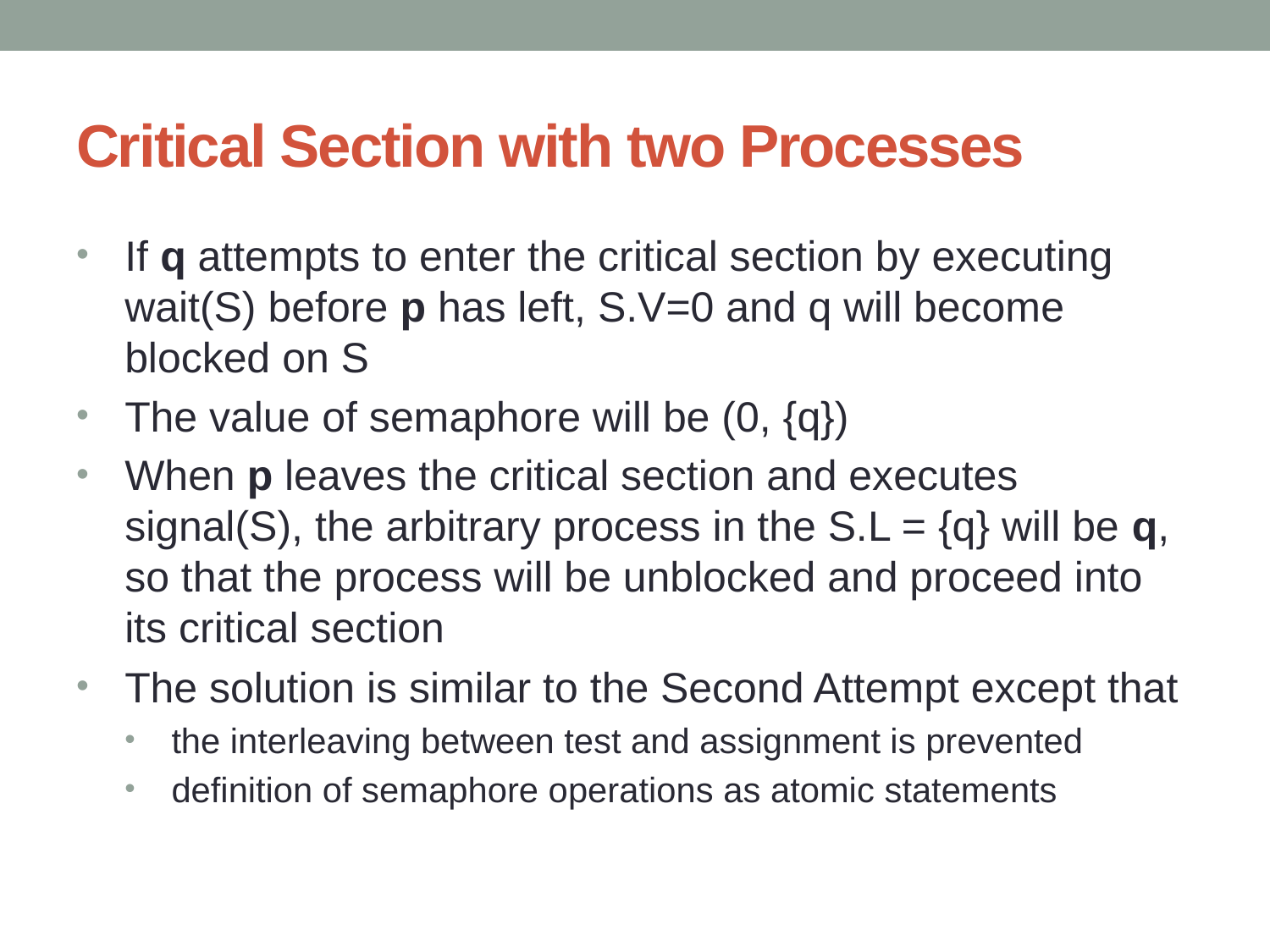

# Critical Section with two Processes
If q attempts to enter the critical section by executing wait(S) before p has left, S.V=0 and q will become blocked on S
The value of semaphore will be (0, {q})
When p leaves the critical section and executes signal(S), the arbitrary process in the S.L = {q} will be q, so that the process will be unblocked and proceed into its critical section
The solution is similar to the Second Attempt except that
the interleaving between test and assignment is prevented
definition of semaphore operations as atomic statements